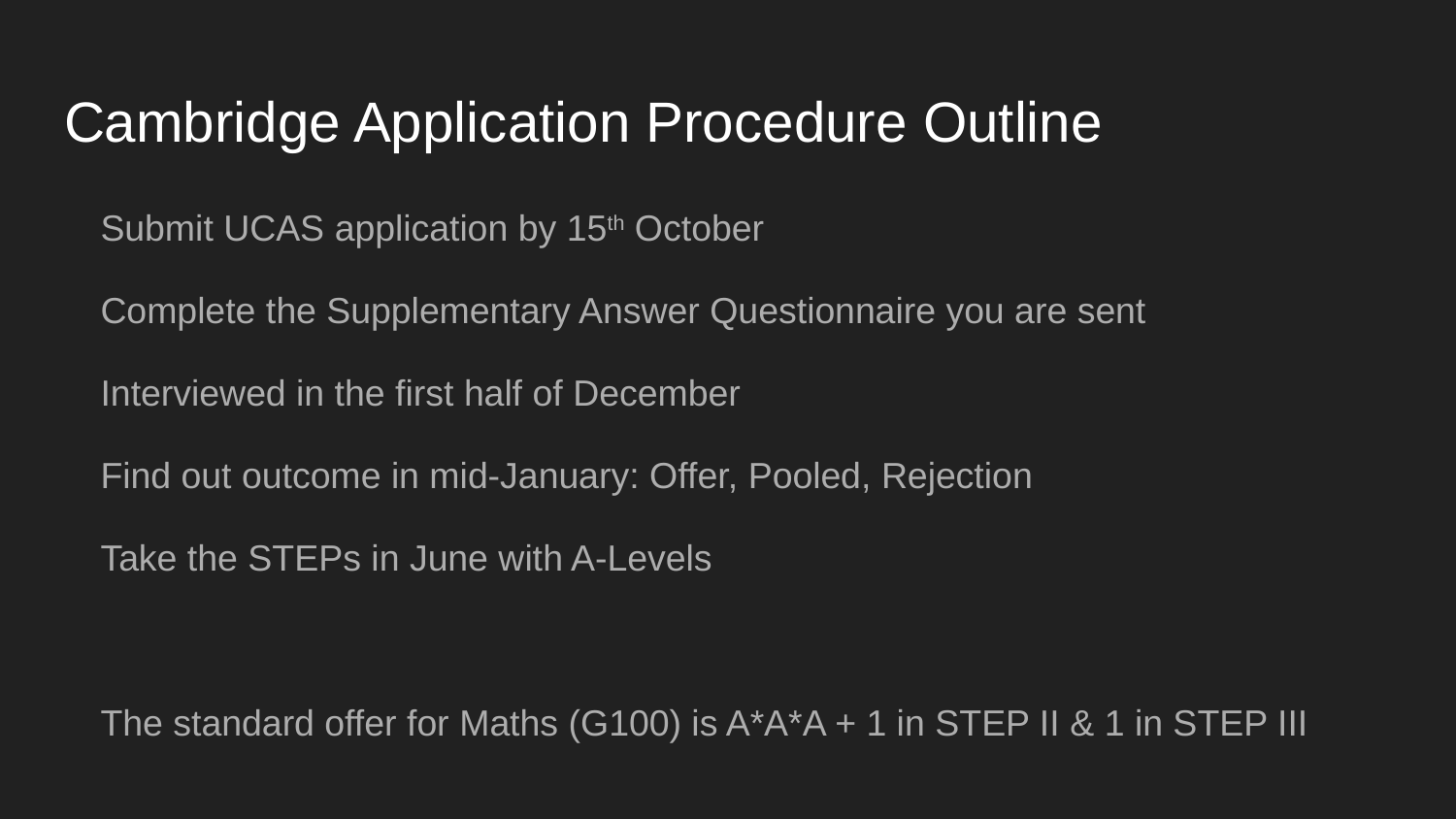

# Cambridge Application Procedure Outline
Submit UCAS application by 15th October
Complete the Supplementary Answer Questionnaire you are sent
Interviewed in the first half of December
Find out outcome in mid-January: Offer, Pooled, Rejection
Take the STEPs in June with A-Levels

The standard offer for Maths (G100) is A*A*A + 1 in STEP II & 1 in STEP III